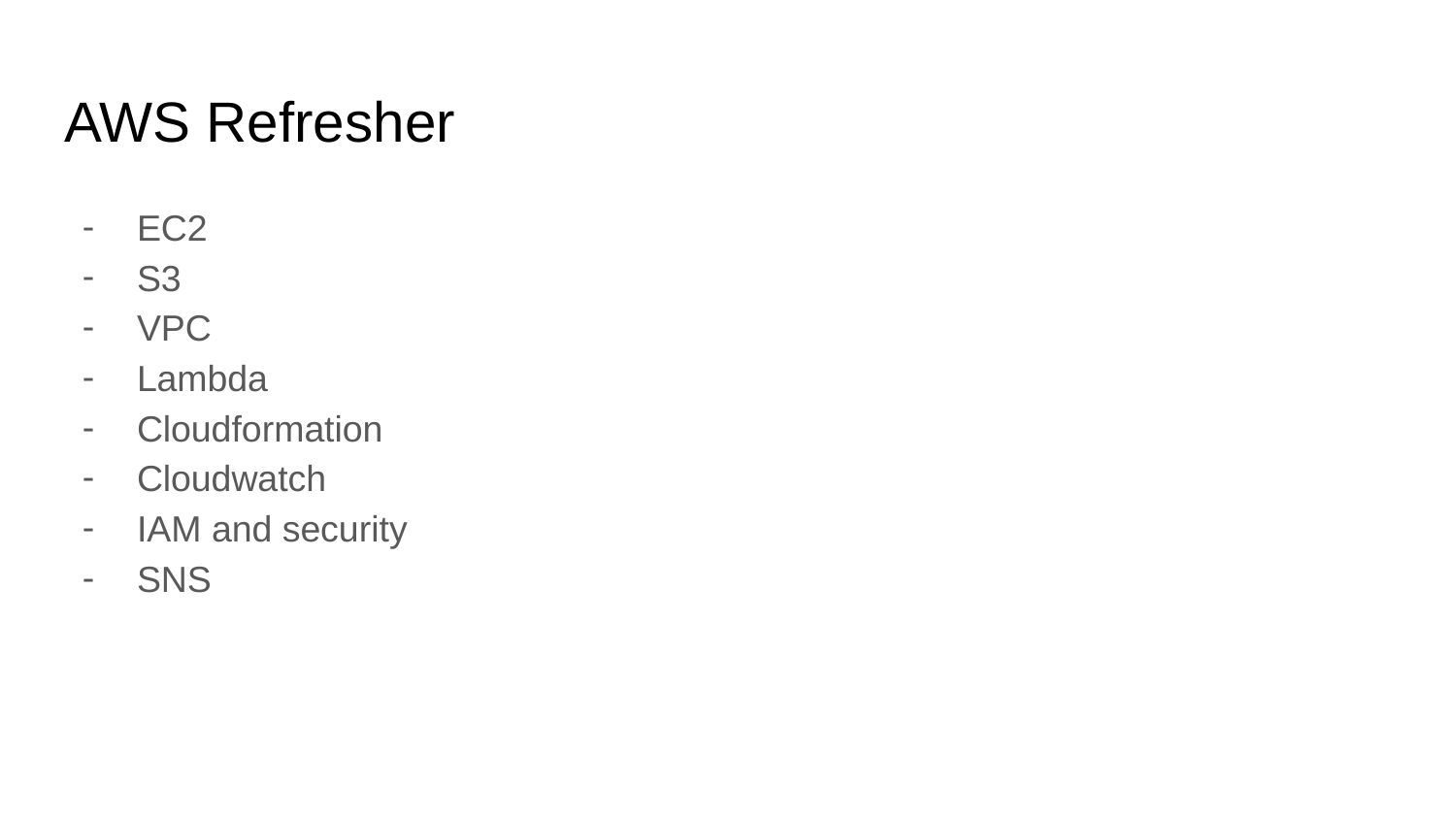

# AWS Refresher
EC2
S3
VPC
Lambda
Cloudformation
Cloudwatch
IAM and security
SNS